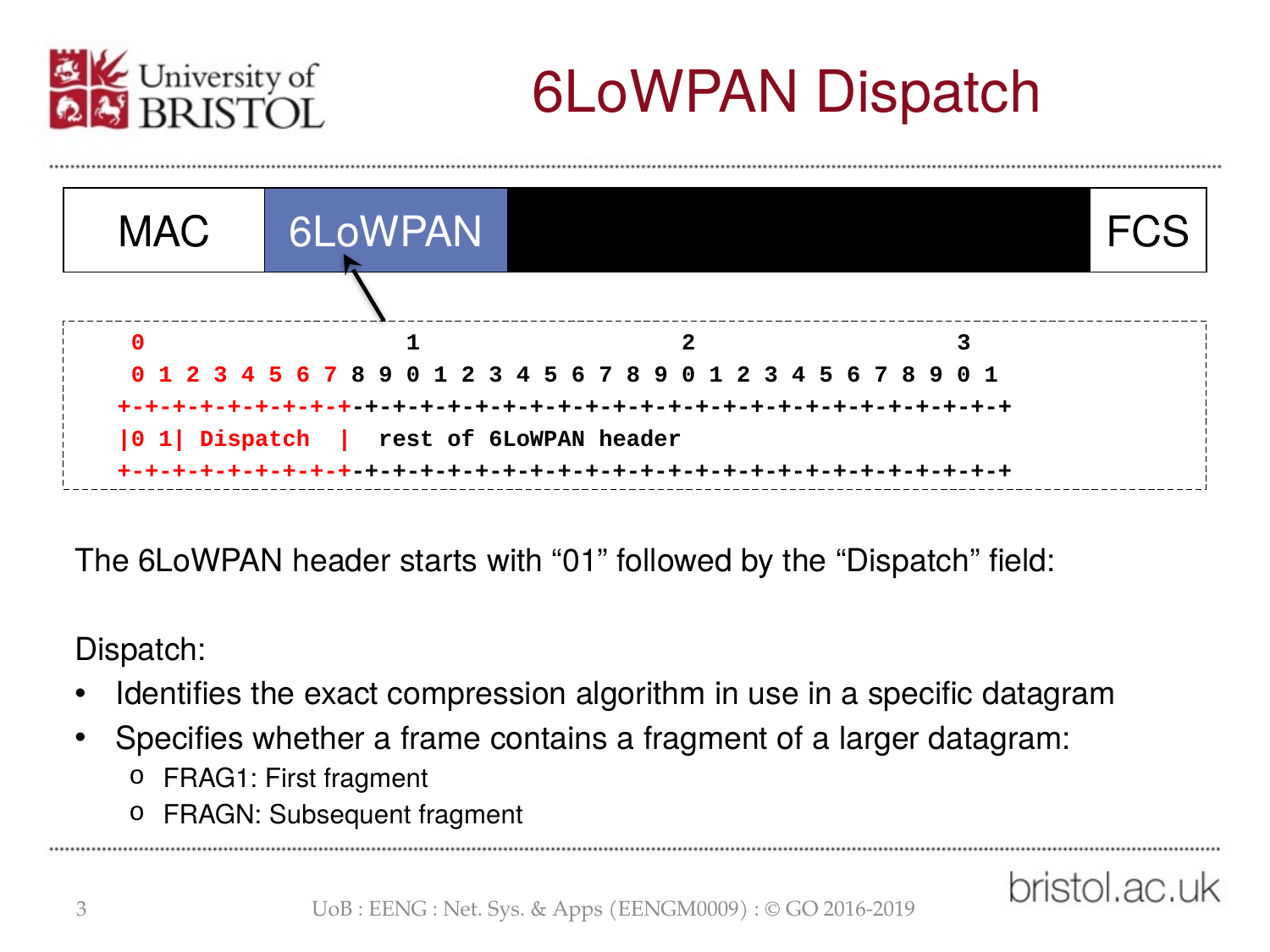

# 6LoWPAN Dispatch

MAC
6LoWPAN
FCS
    0                   1                   2                   3
    0 1 2 3 4 5 6 7 8 9 0 1 2 3 4 5 6 7 8 9 0 1 2 3 4 5 6 7 8 9 0 1
   +-+-+-+-+-+-+-+-+-+-+-+-+-+-+-+-+-+-+-+-+-+-+-+-+-+-+-+-+-+-+-+-+
   |0 1| Dispatch  |  rest of 6LoWPAN header
   +-+-+-+-+-+-+-+-+-+-+-+-+-+-+-+-+-+-+-+-+-+-+-+-+-+-+-+-+-+-+-+-+
The 6LoWPAN header starts with “01” followed by the “Dispatch” field:

Dispatch:
Identifies the exact compression algorithm in use in a specific datagram
Specifies whether a frame contains a fragment of a larger datagram:
FRAG1: First fragment
FRAGN: Subsequent fragment
3
UoB : EENG : Net. Sys. & Apps (EENGM0009) : © GO 2016-2019